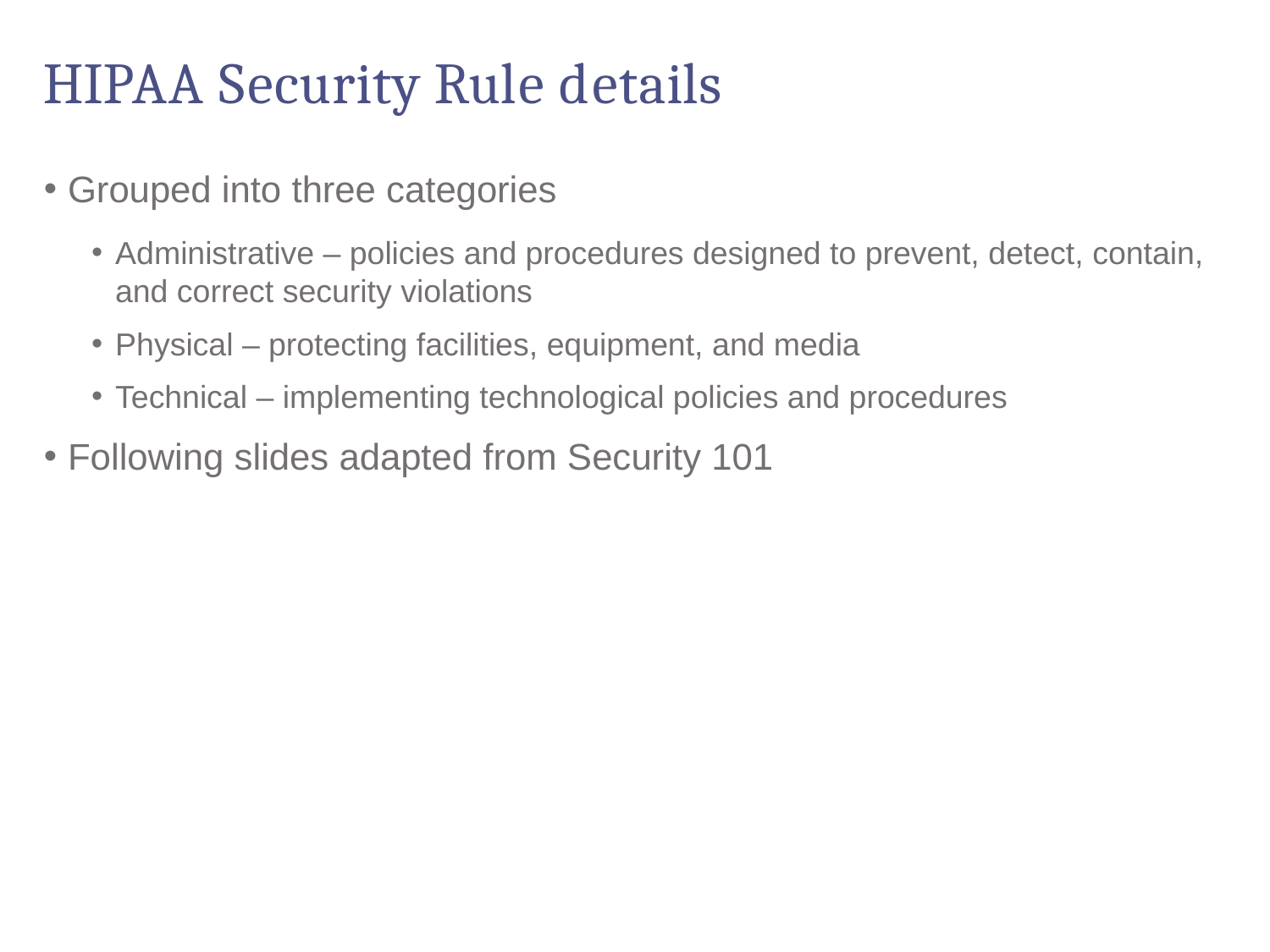

# HIPAA Security Rule details
Grouped into three categories
Administrative – policies and procedures designed to prevent, detect, contain, and correct security violations
Physical – protecting facilities, equipment, and media
Technical – implementing technological policies and procedures
Following slides adapted from Security 101